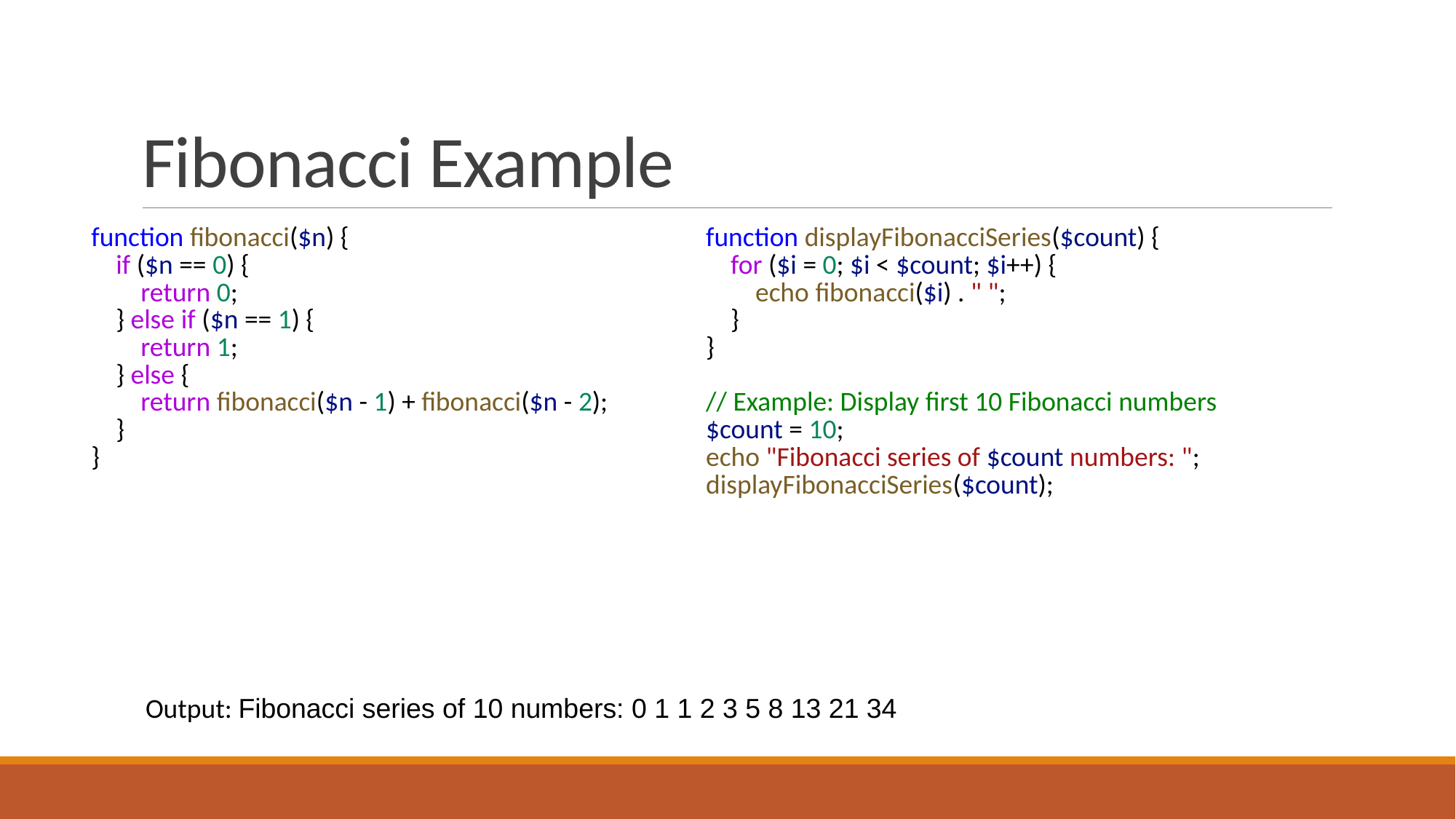

# Fibonacci Example
| function fibonacci($n) {     if ($n == 0) {         return 0;     } else if ($n == 1) {         return 1;     } else {         return fibonacci($n - 1) + fibonacci($n - 2);     } } | function displayFibonacciSeries($count) {     for ($i = 0; $i < $count; $i++) {         echo fibonacci($i) . " ";     } } // Example: Display first 10 Fibonacci numbers $count = 10; echo "Fibonacci series of $count numbers: "; displayFibonacciSeries($count); |
| --- | --- |
Output: Fibonacci series of 10 numbers: 0 1 1 2 3 5 8 13 21 34